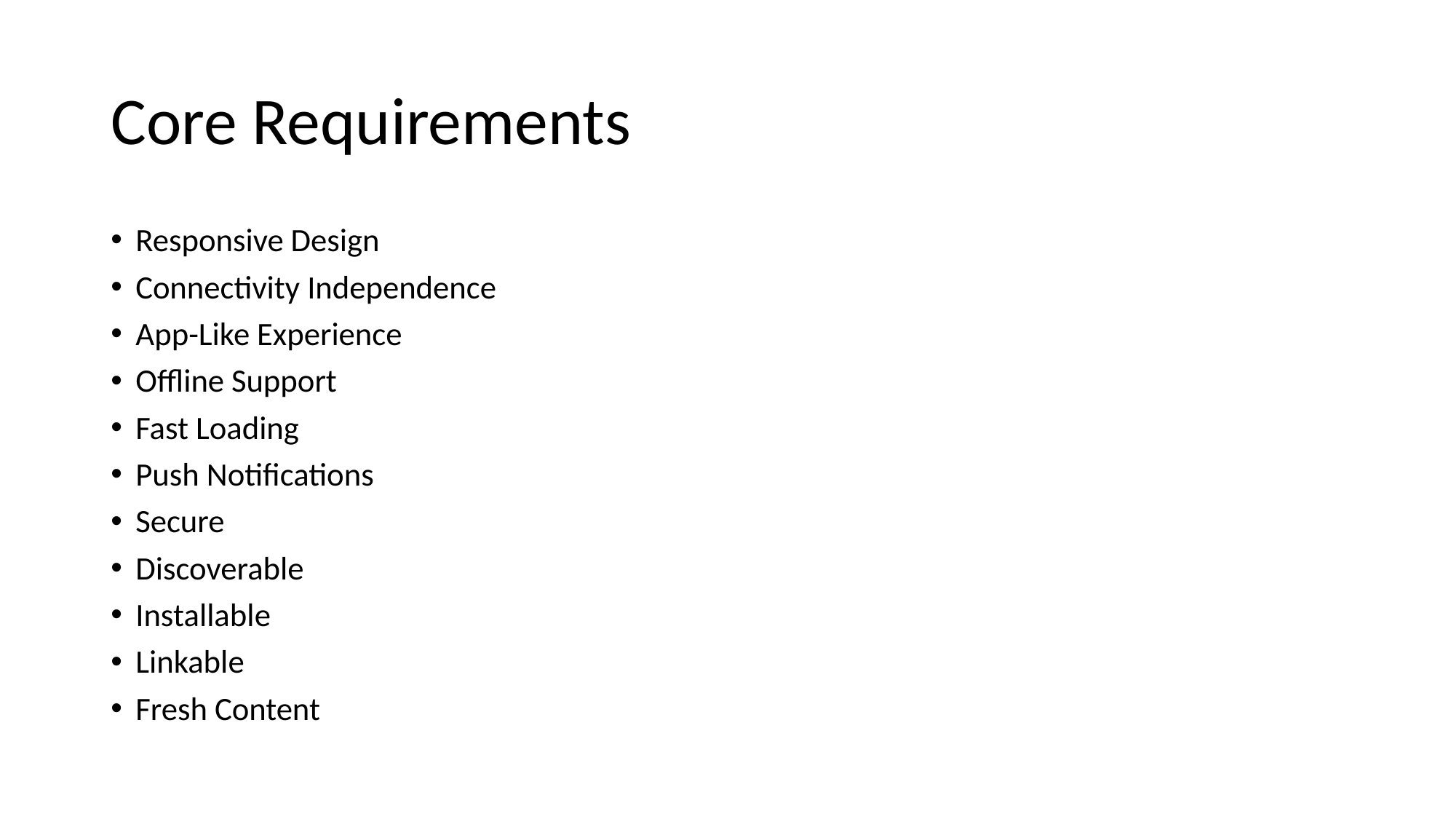

# Core Requirements
Responsive Design
Connectivity Independence
App-Like Experience
Offline Support
Fast Loading
Push Notifications
Secure
Discoverable
Installable
Linkable
Fresh Content